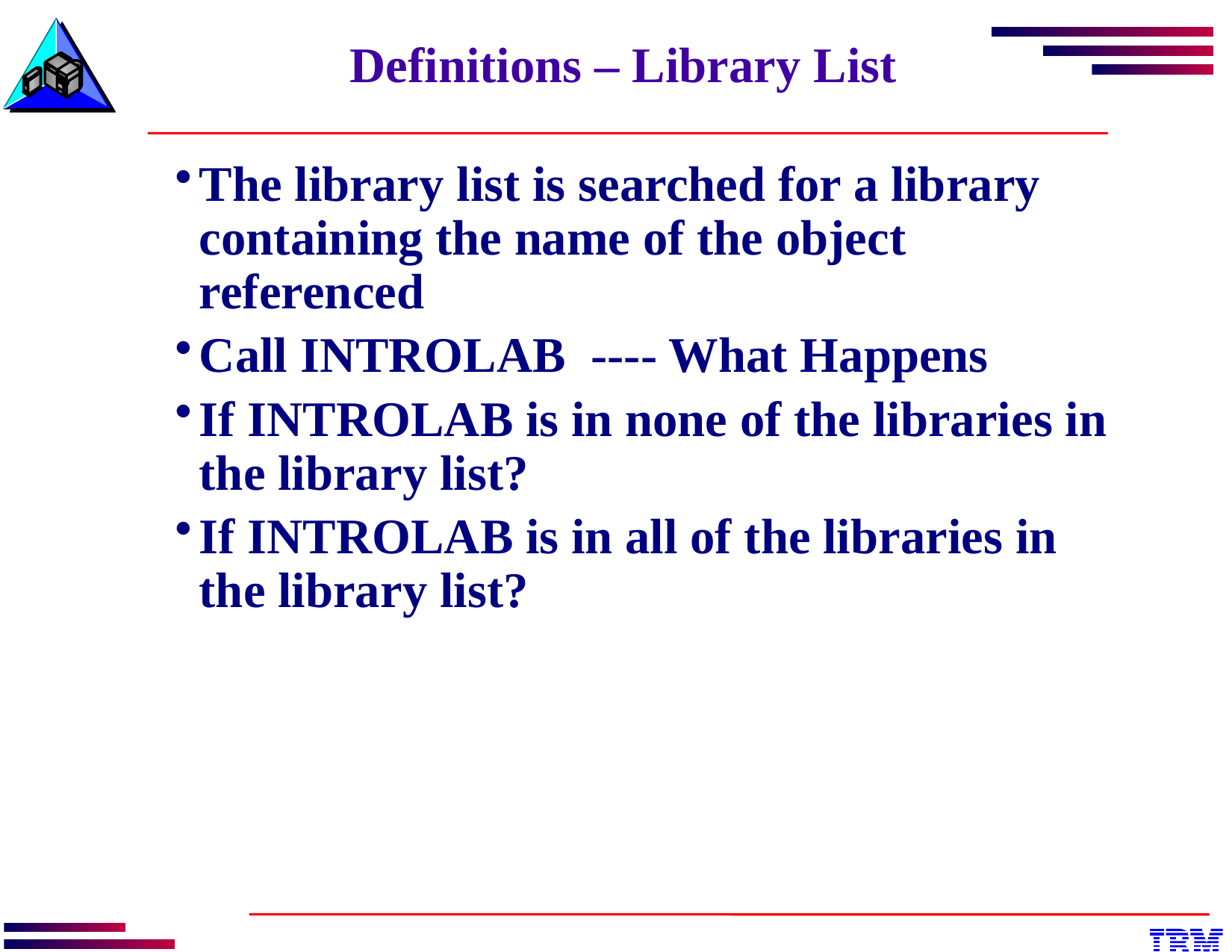

Definitions – Library List
The library list is searched for a library containing the name of the object referenced
Call INTROLAB  ---- What Happens
If INTROLAB is in none of the libraries in the library list?
If INTROLAB is in all of the libraries in the library list?